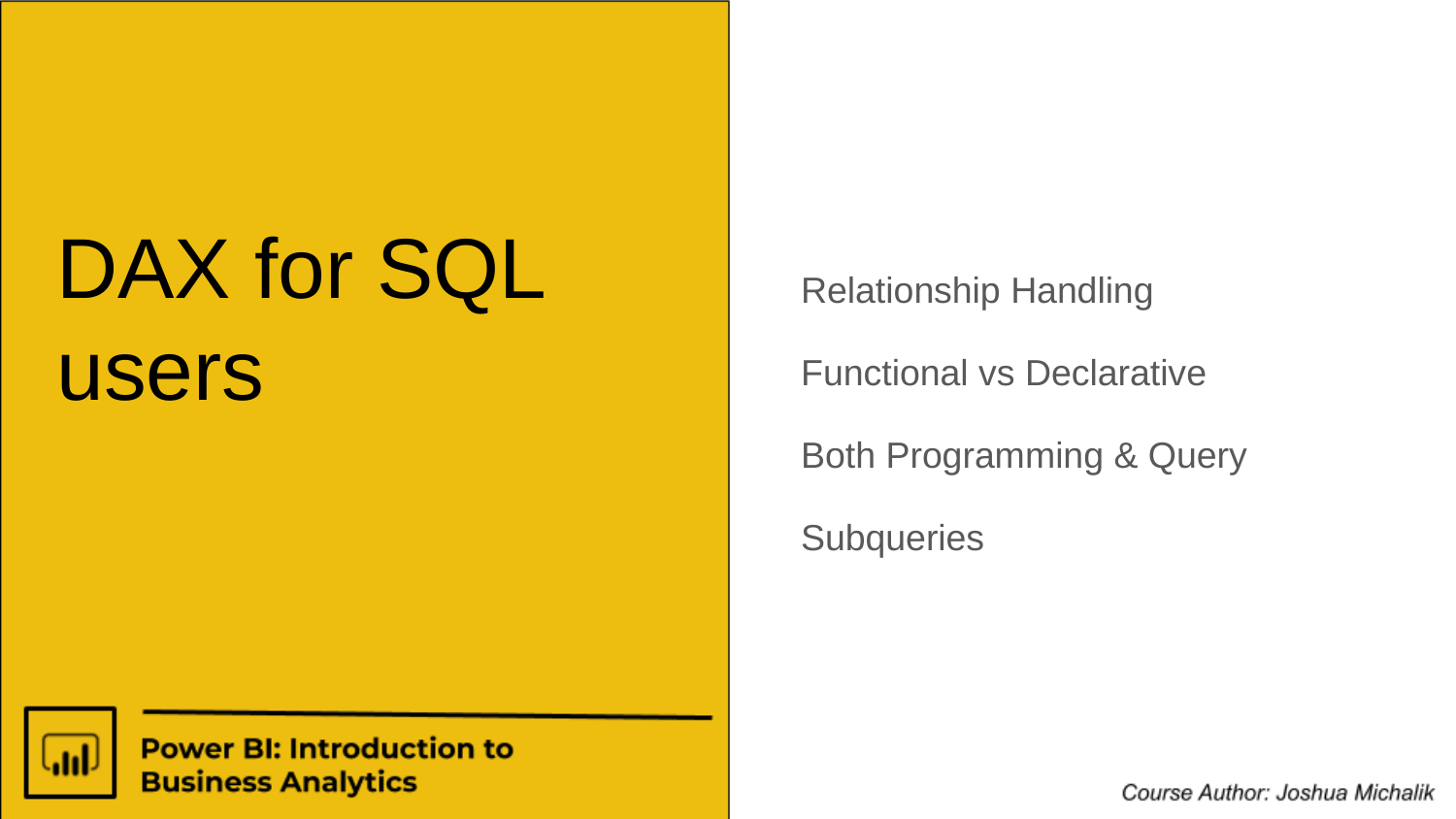

Relationship Handling
Functional vs Declarative
Both Programming & Query
Subqueries
# DAX for SQL users